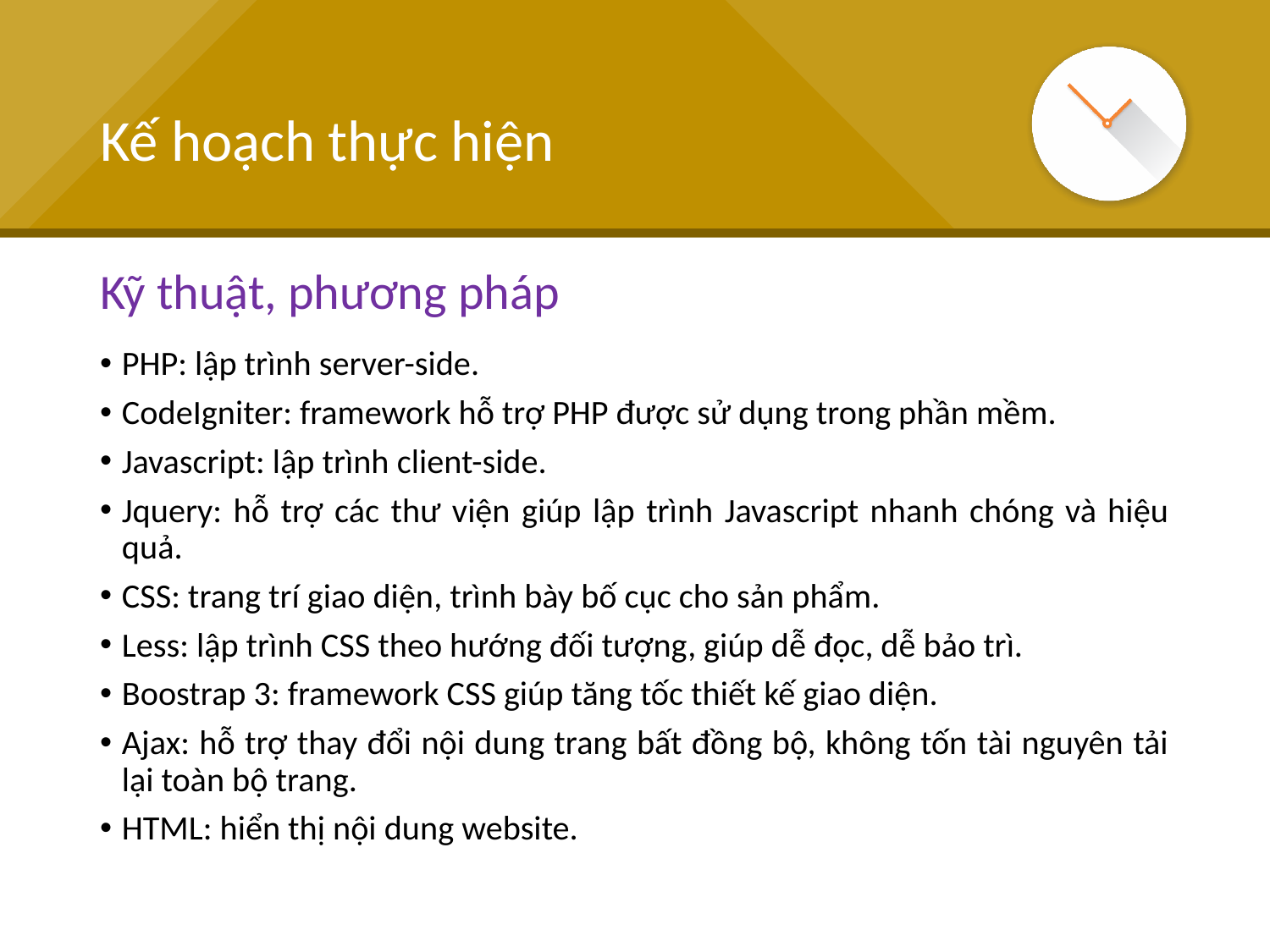

# Kế hoạch thực hiện
Kỹ thuật, phương pháp
PHP: lập trình server-side.
CodeIgniter: framework hỗ trợ PHP được sử dụng trong phần mềm.
Javascript: lập trình client-side.
Jquery: hỗ trợ các thư viện giúp lập trình Javascript nhanh chóng và hiệu quả.
CSS: trang trí giao diện, trình bày bố cục cho sản phẩm.
Less: lập trình CSS theo hướng đối tượng, giúp dễ đọc, dễ bảo trì.
Boostrap 3: framework CSS giúp tăng tốc thiết kế giao diện.
Ajax: hỗ trợ thay đổi nội dung trang bất đồng bộ, không tốn tài nguyên tải lại toàn bộ trang.
HTML: hiển thị nội dung website.